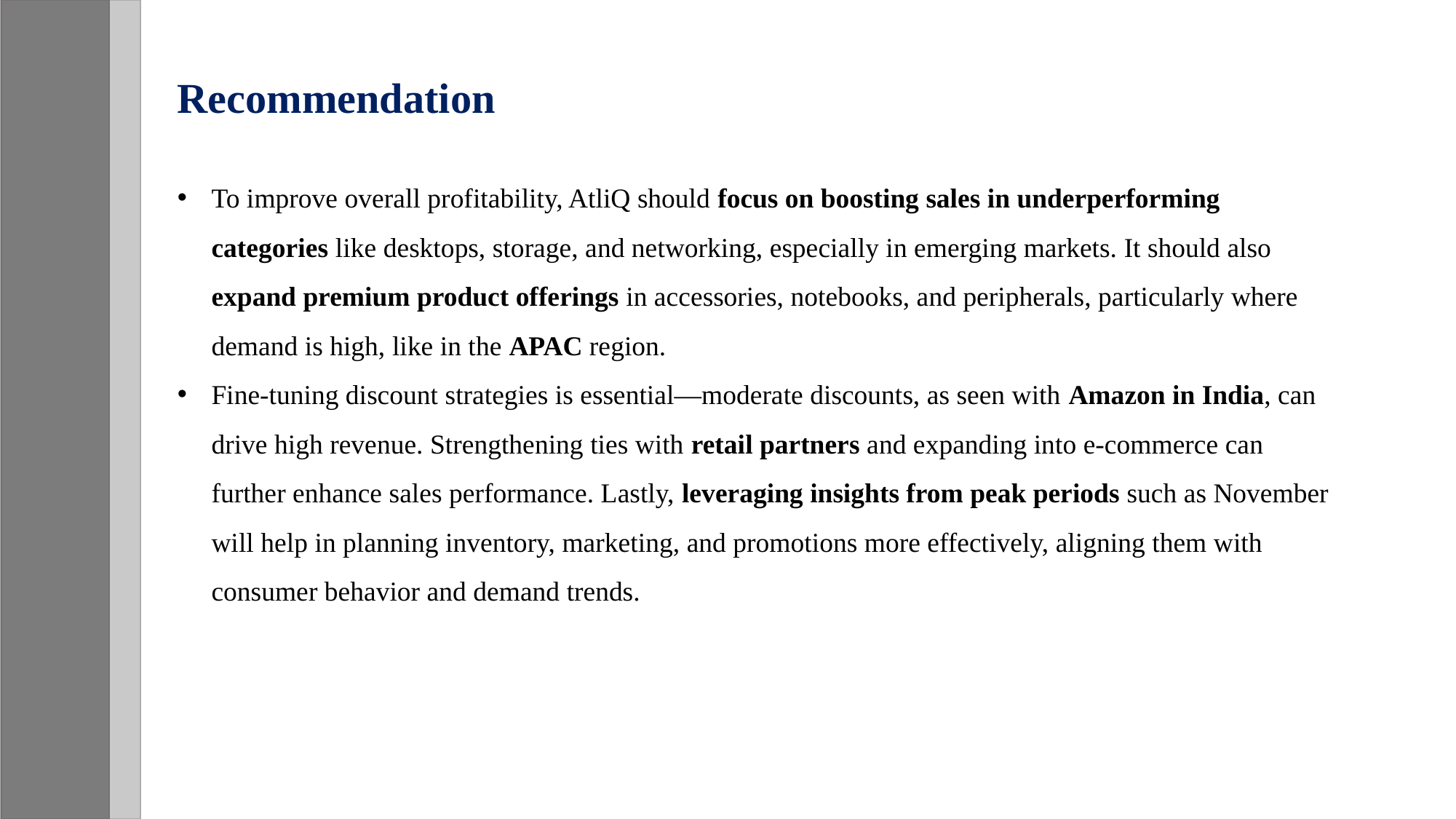

Recommendation
To improve overall profitability, AtliQ should focus on boosting sales in underperforming categories like desktops, storage, and networking, especially in emerging markets. It should also expand premium product offerings in accessories, notebooks, and peripherals, particularly where demand is high, like in the APAC region.
Fine-tuning discount strategies is essential—moderate discounts, as seen with Amazon in India, can drive high revenue. Strengthening ties with retail partners and expanding into e-commerce can further enhance sales performance. Lastly, leveraging insights from peak periods such as November will help in planning inventory, marketing, and promotions more effectively, aligning them with consumer behavior and demand trends.